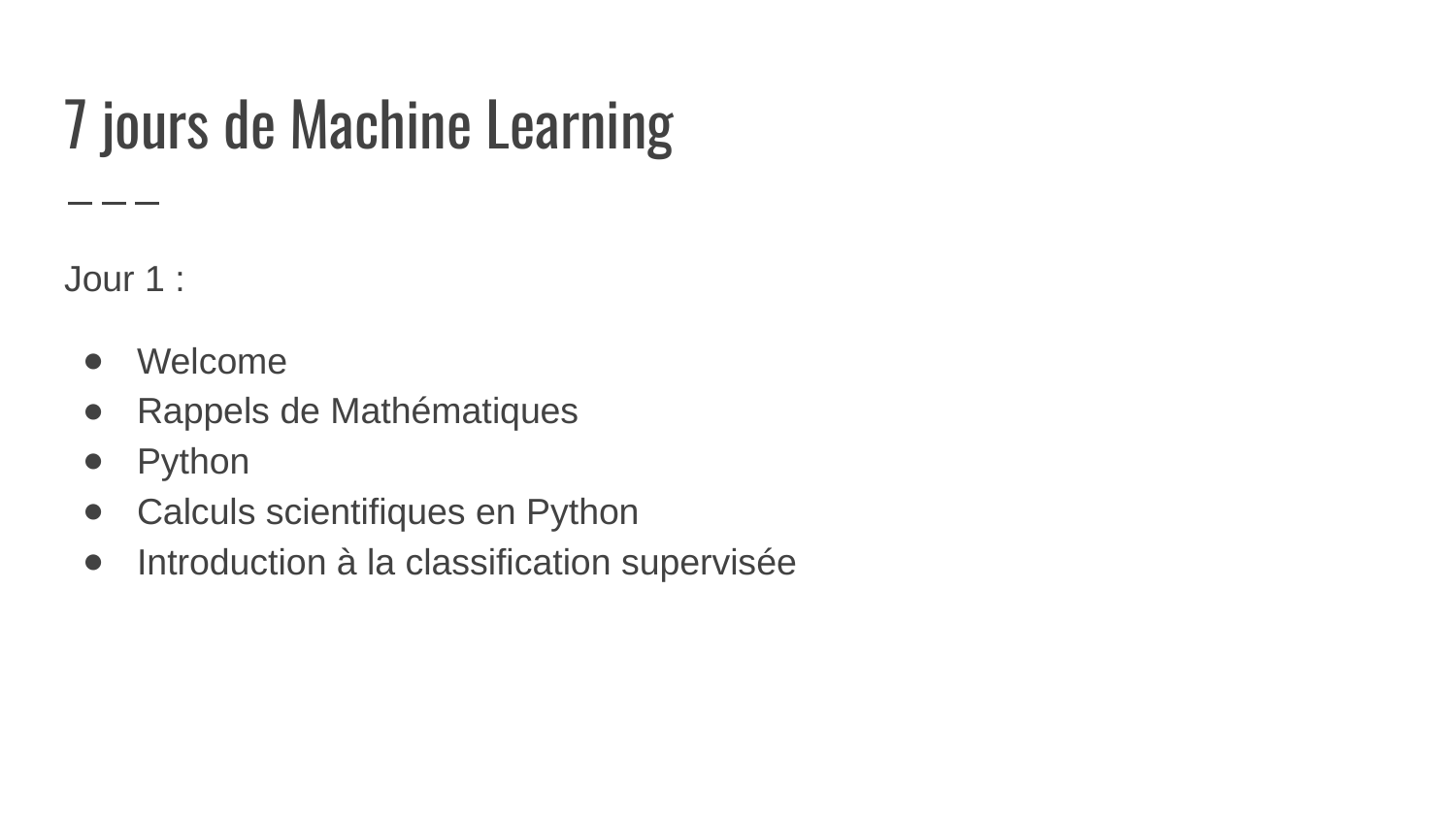

# 7 jours de Machine Learning
Jour 1 :
Welcome
Rappels de Mathématiques
Python
Calculs scientifiques en Python
Introduction à la classification supervisée